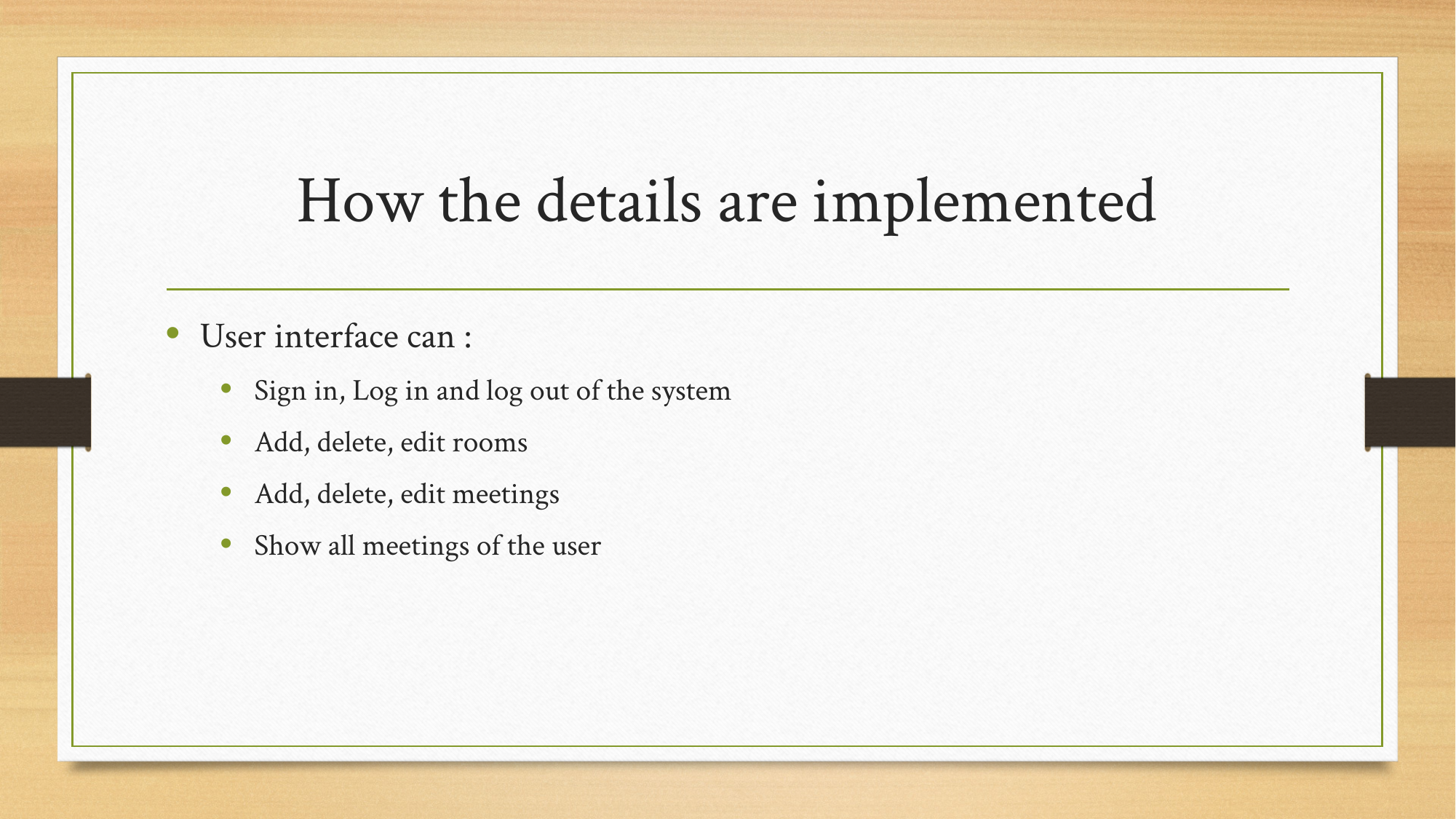

# How the details are implemented
User interface can :
Sign in, Log in and log out of the system
Add, delete, edit rooms
Add, delete, edit meetings
Show all meetings of the user